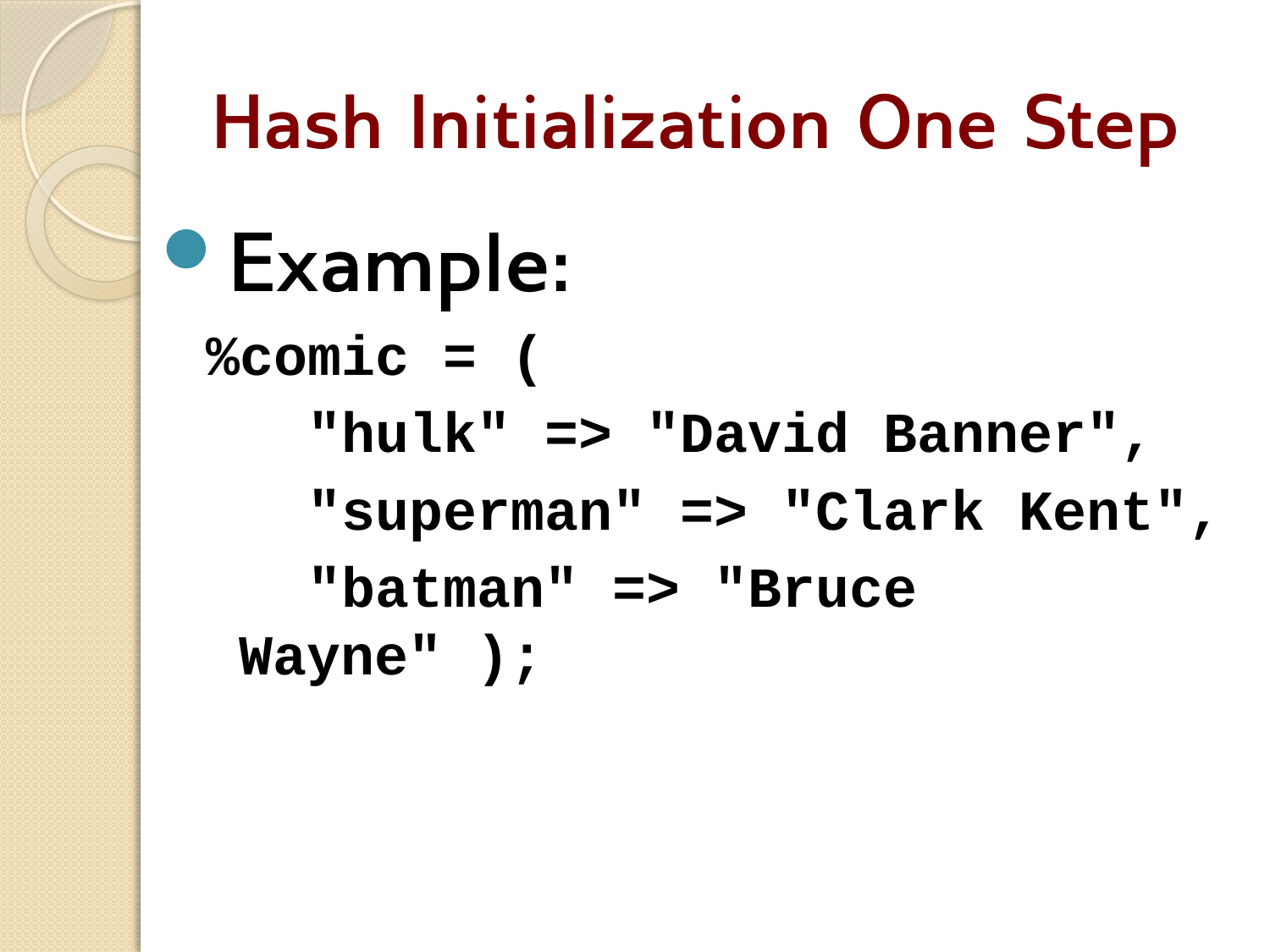

# Hash Initialization One Step
Example:
%comic = (
   "hulk" => "David Banner",
   "superman" => "Clark Kent",
   "batman" => "Bruce Wayne" );